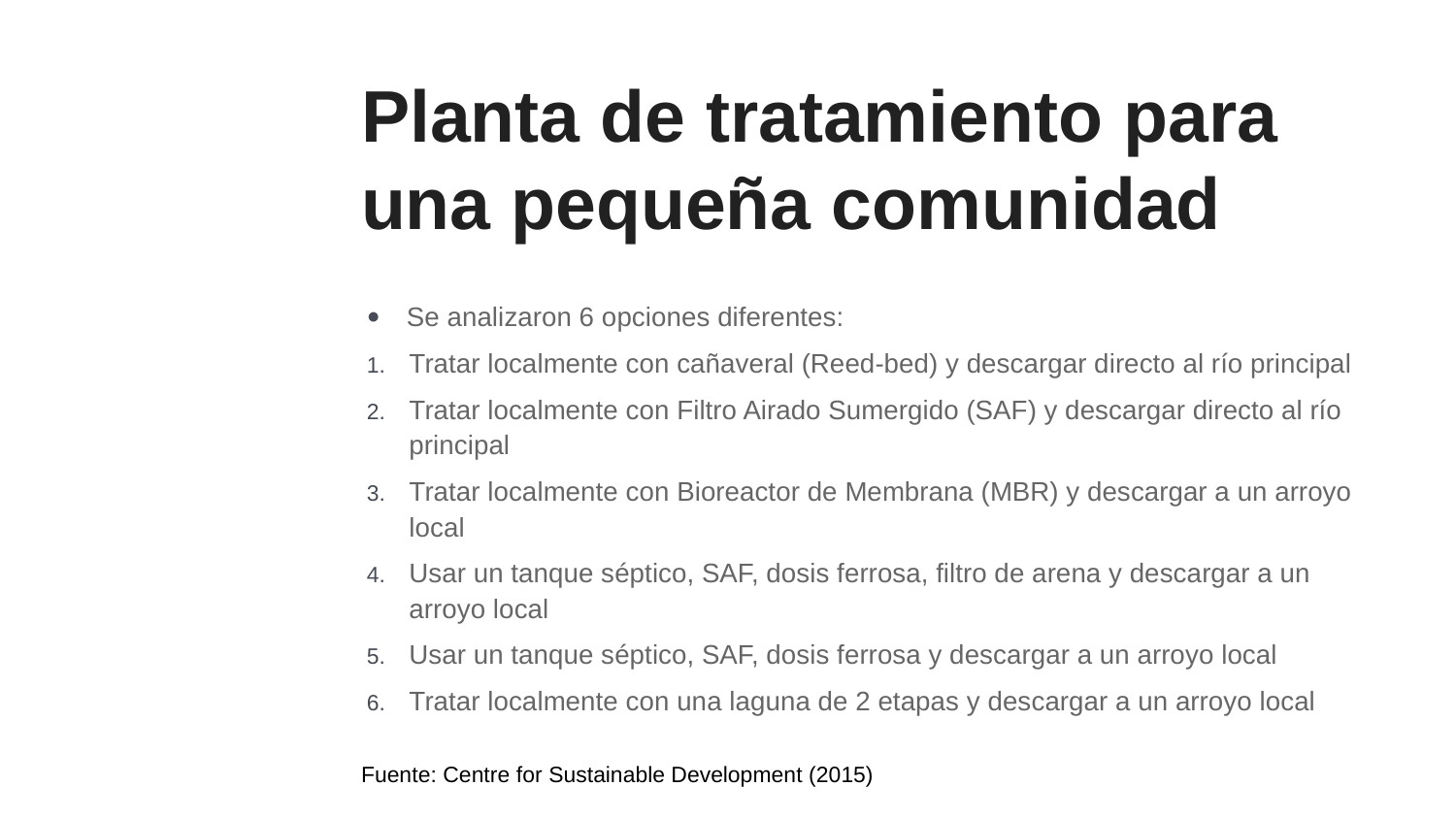

# Planta de tratamiento para una pequeña comunidad
Se analizaron 6 opciones diferentes:
Tratar localmente con cañaveral (Reed-bed) y descargar directo al río principal
Tratar localmente con Filtro Airado Sumergido (SAF) y descargar directo al río principal
Tratar localmente con Bioreactor de Membrana (MBR) y descargar a un arroyo local
Usar un tanque séptico, SAF, dosis ferrosa, filtro de arena y descargar a un arroyo local
Usar un tanque séptico, SAF, dosis ferrosa y descargar a un arroyo local
Tratar localmente con una laguna de 2 etapas y descargar a un arroyo local
Fuente: Centre for Sustainable Development (2015)